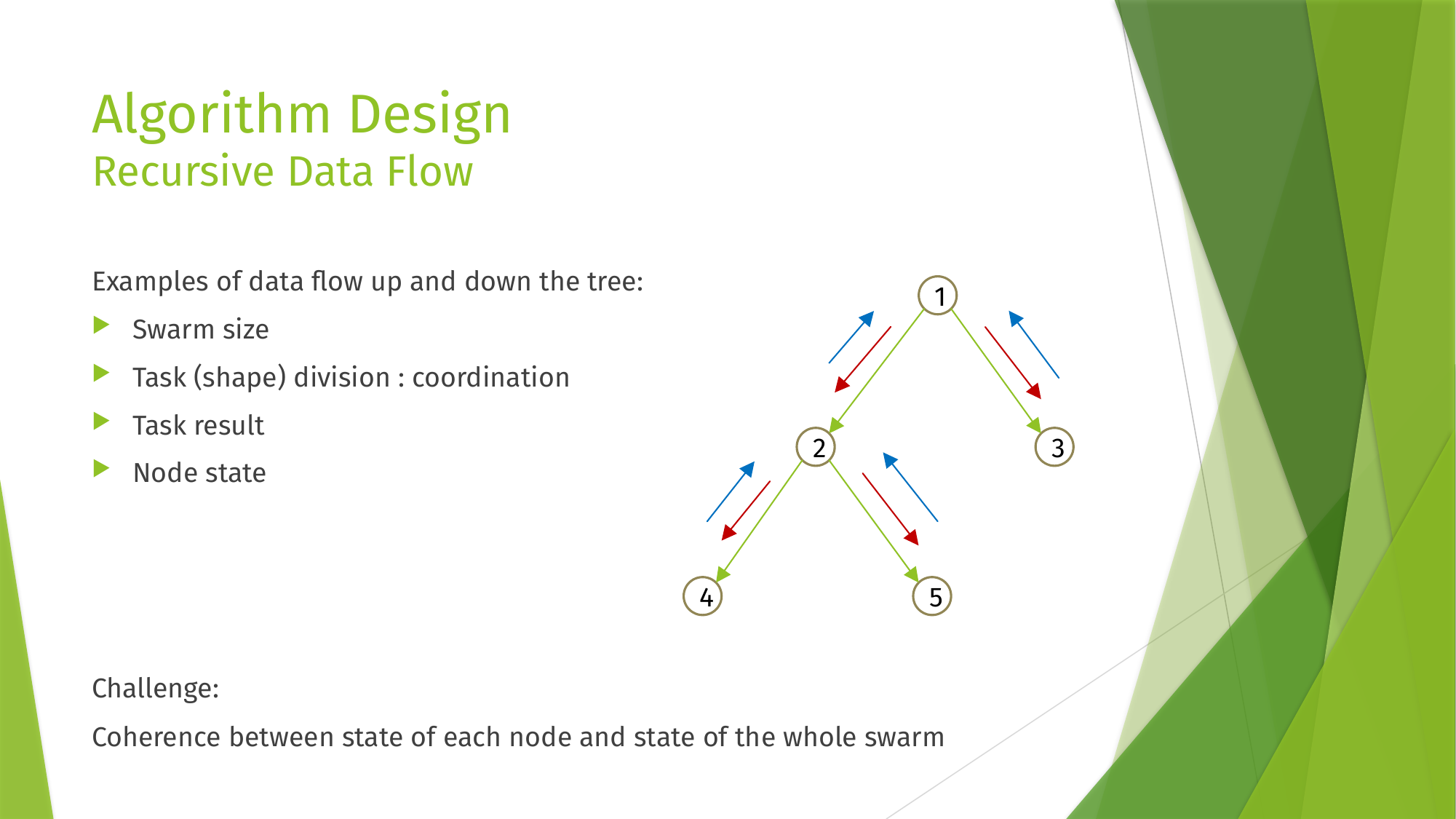

# Algorithm Design Recursive Data Flow
Examples of data flow up and down the tree:
Swarm size
Task (shape) division : coordination
Task result
Node state
1
2
3
4
5
Challenge:
Coherence between state of each node and state of the whole swarm